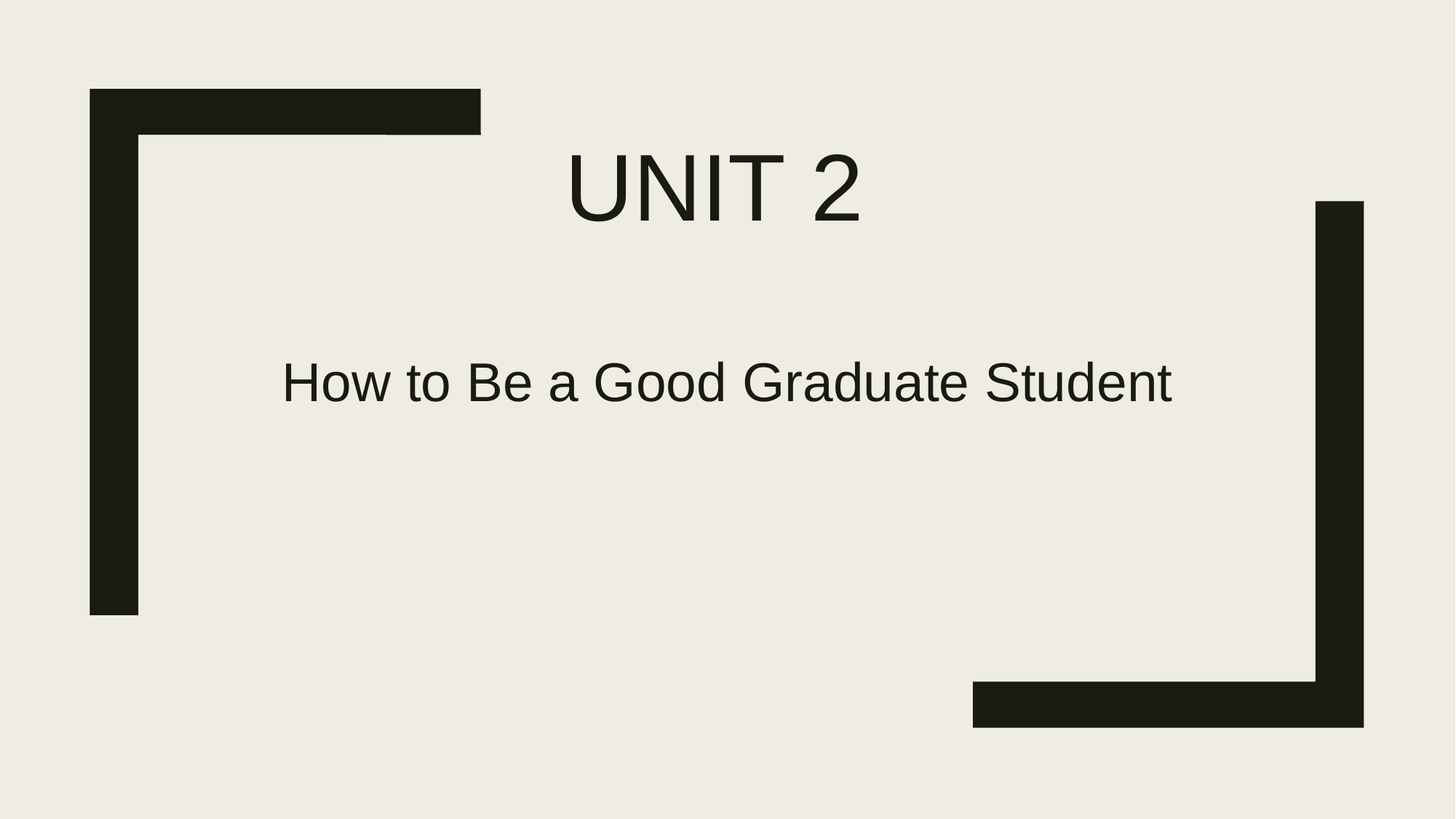

# Unit 2
How to Be a Good Graduate Student